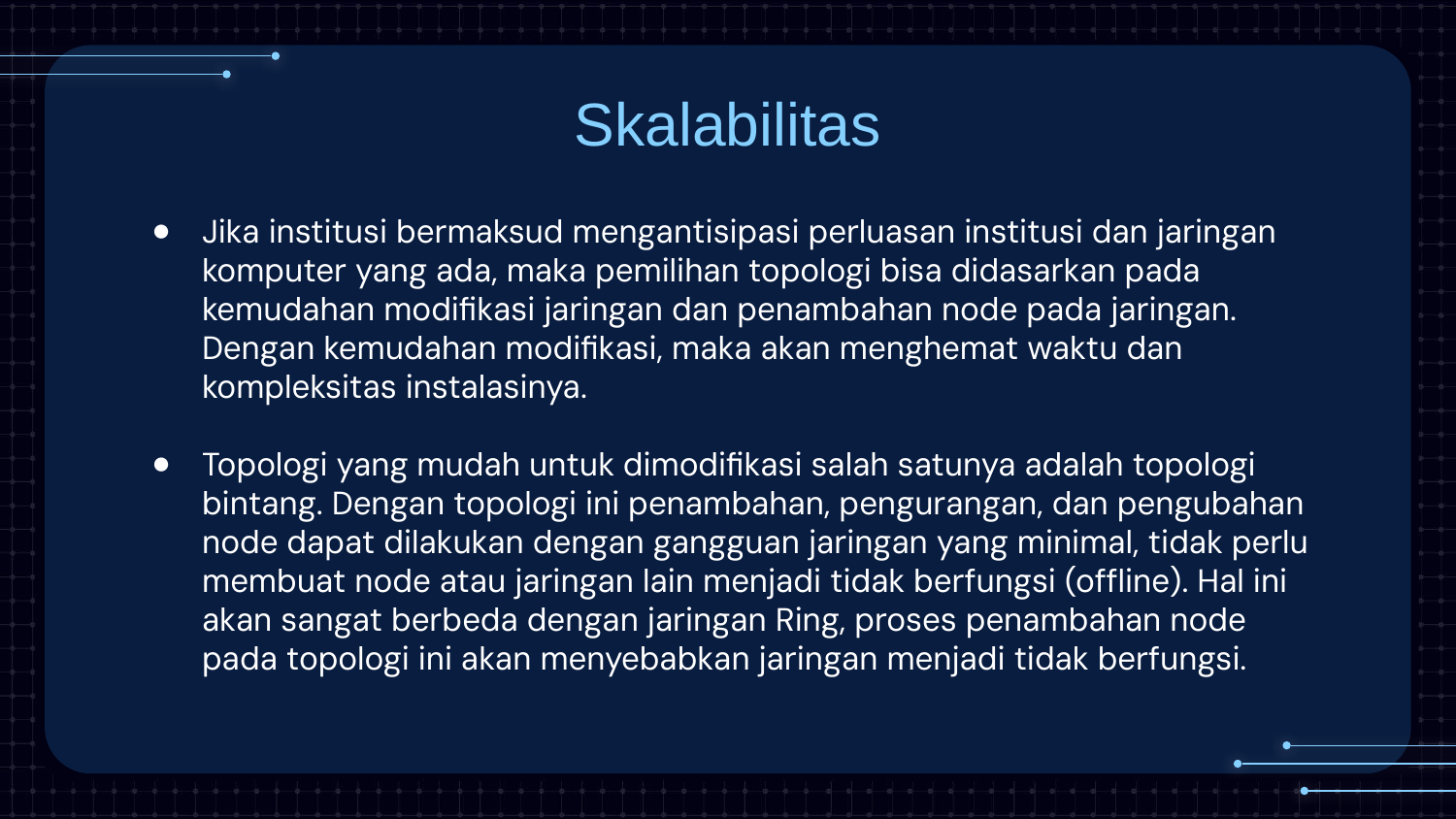

# Skalabilitas
Jika institusi bermaksud mengantisipasi perluasan institusi dan jaringan komputer yang ada, maka pemilihan topologi bisa didasarkan pada kemudahan modifikasi jaringan dan penambahan node pada jaringan. Dengan kemudahan modifikasi, maka akan menghemat waktu dan kompleksitas instalasinya.

Topologi yang mudah untuk dimodifikasi salah satunya adalah topologi bintang. Dengan topologi ini penambahan, pengurangan, dan pengubahan node dapat dilakukan dengan gangguan jaringan yang minimal, tidak perlu membuat node atau jaringan lain menjadi tidak berfungsi (offline). Hal ini akan sangat berbeda dengan jaringan Ring, proses penambahan node pada topologi ini akan menyebabkan jaringan menjadi tidak berfungsi.